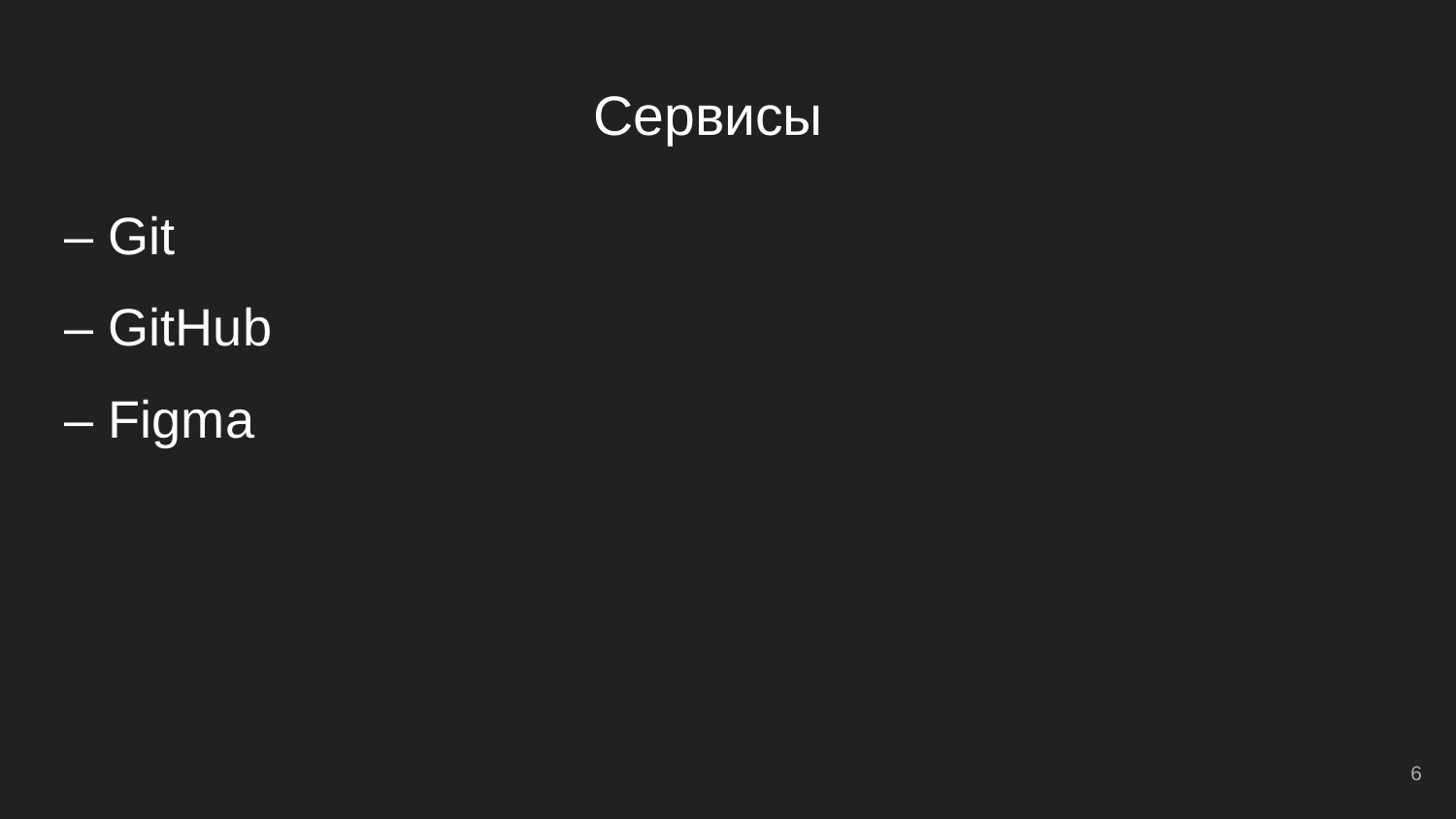

# Сервисы
– Git
– GitHub
– Figma

6